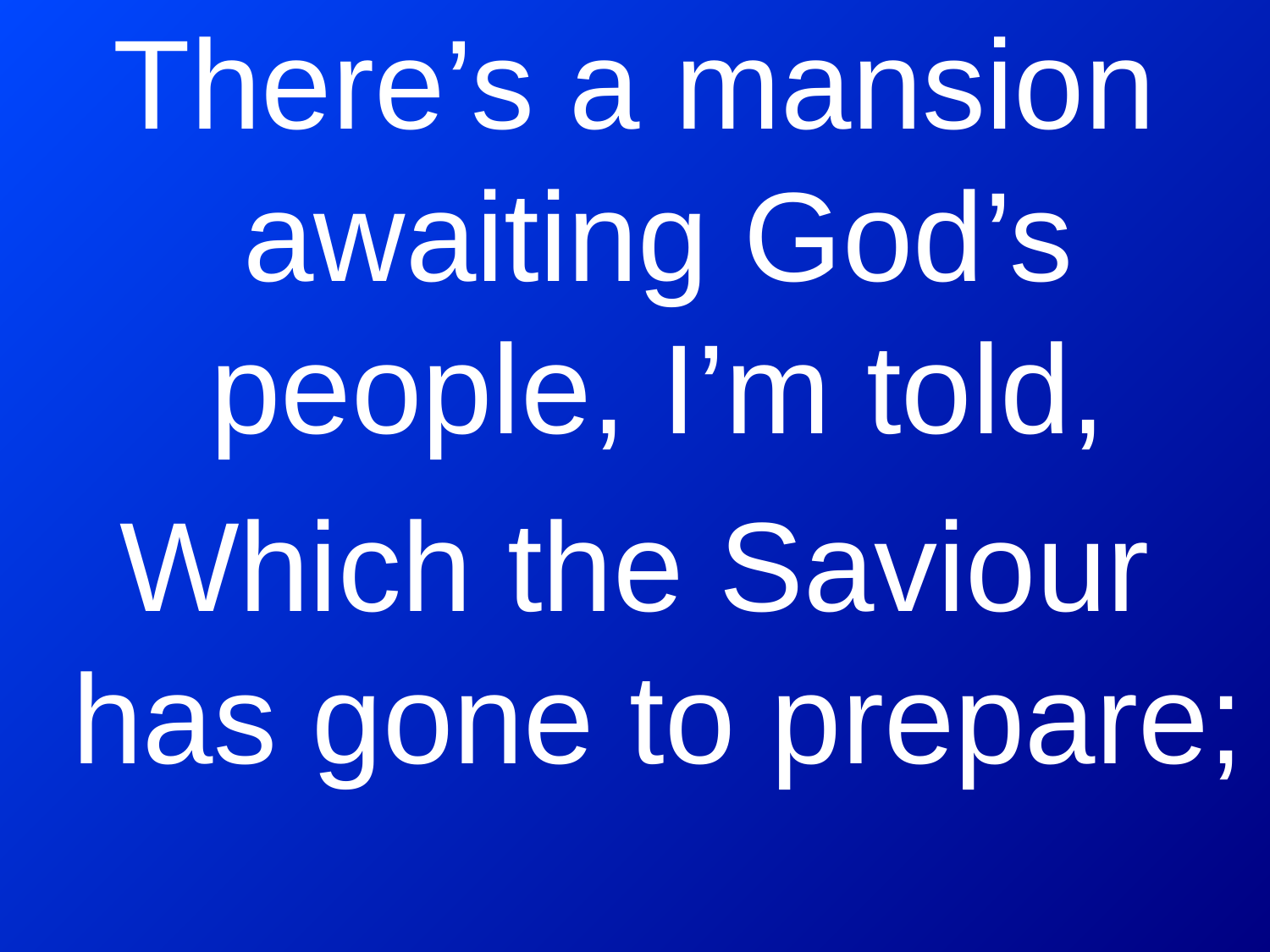

There’s a mansion awaiting God’s people, I’m told,
Which the Saviour has gone to prepare;